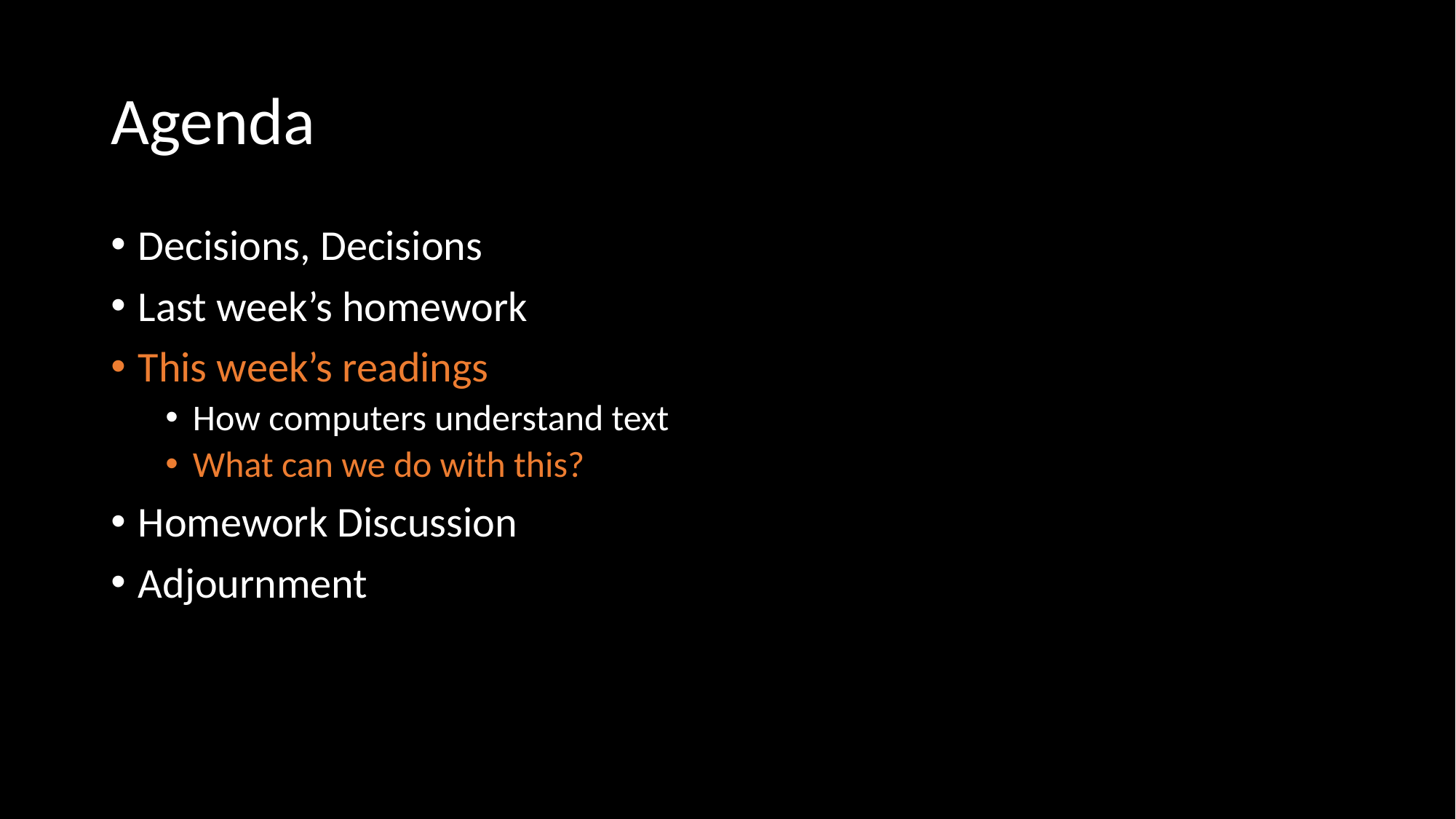

# Agenda
Decisions, Decisions
Last week’s homework
This week’s readings
How computers understand text
What can we do with this?
Homework Discussion
Adjournment